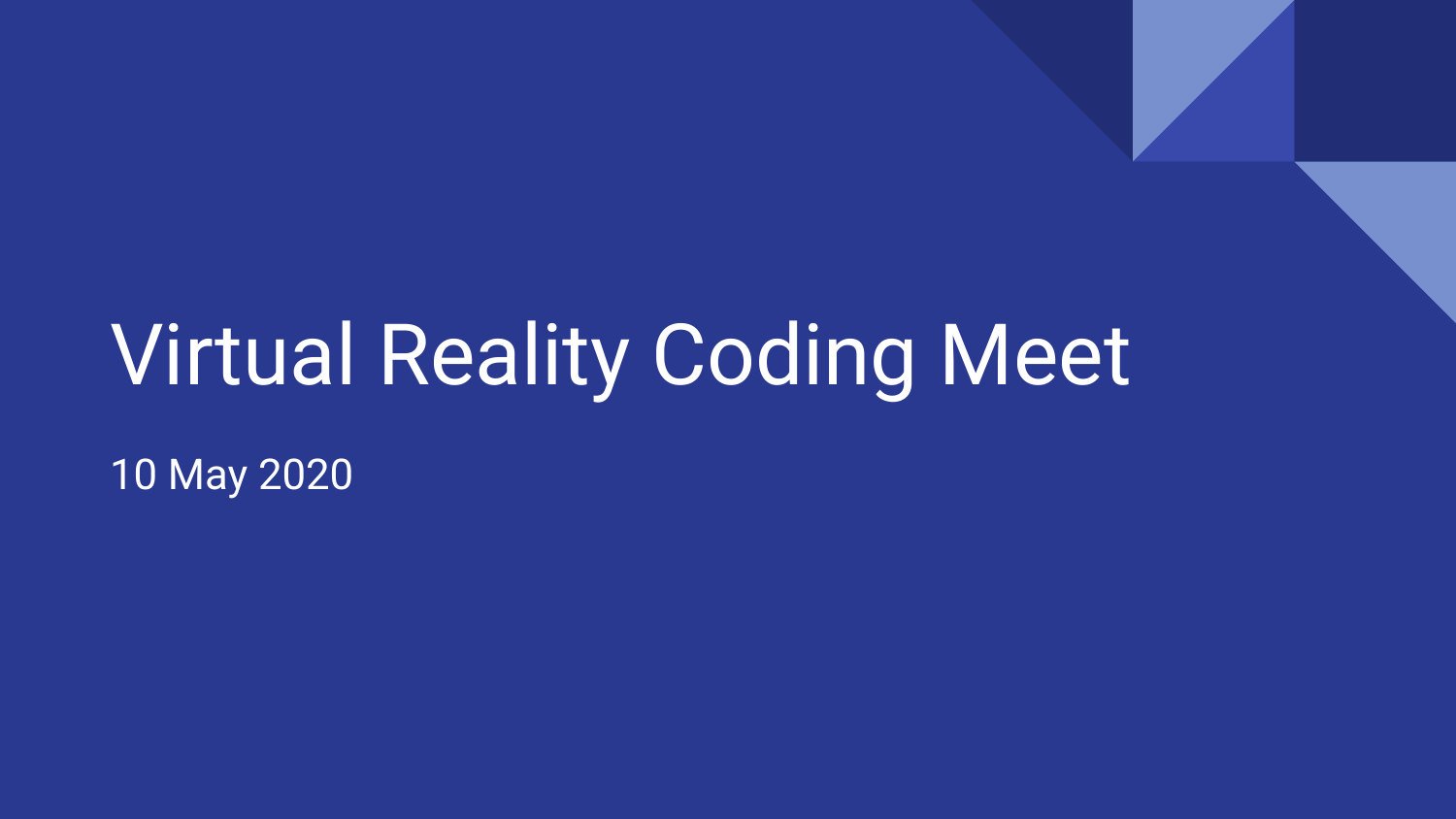

# Virtual Reality Coding Meet
10 May 2020